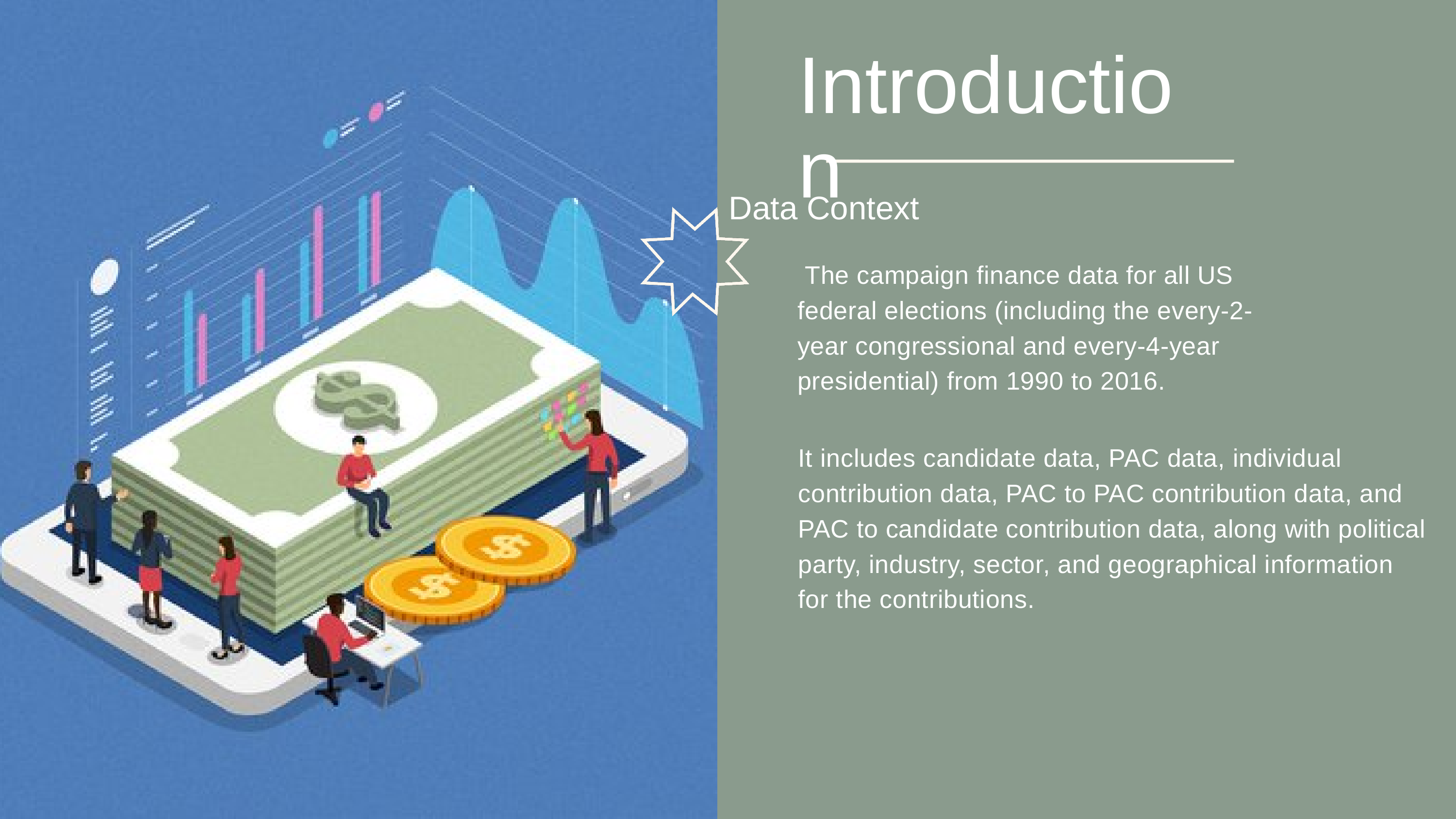

Introduction

Data Context

 The campaign finance data for all US federal elections (including the every-2-year congressional and every-4-year presidential) from 1990 to 2016.

It includes candidate data, PAC data, individual contribution data, PAC to PAC contribution data, and PAC to candidate contribution data, along with political party, industry, sector, and geographical information for the contributions.